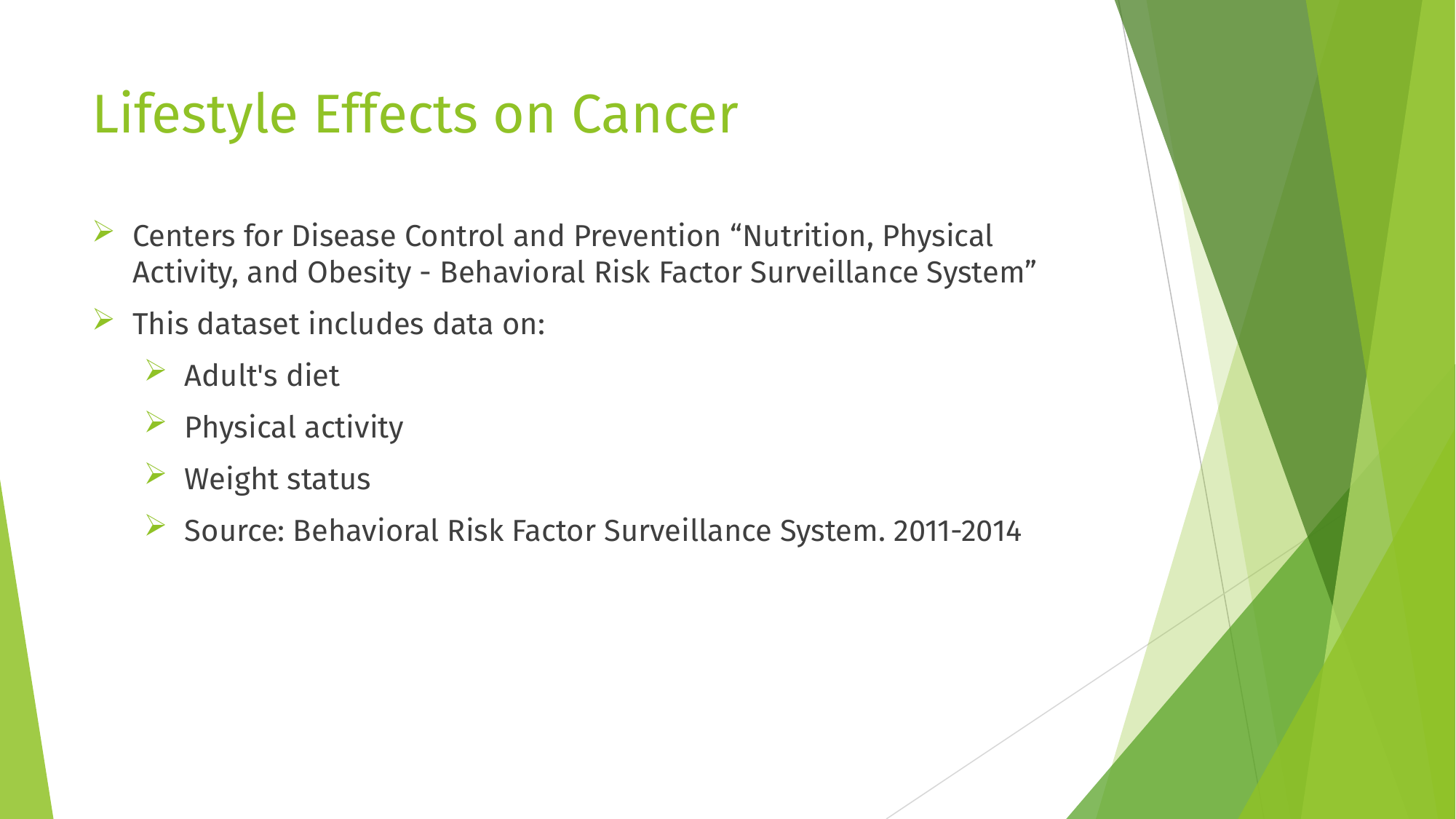

Lifestyle Effects on Cancer
Centers for Disease Control and Prevention “Nutrition, Physical Activity, and Obesity - Behavioral Risk Factor Surveillance System”
This dataset includes data on:
Adult's diet
Physical activity
Weight status
Source: Behavioral Risk Factor Surveillance System. 2011-2014